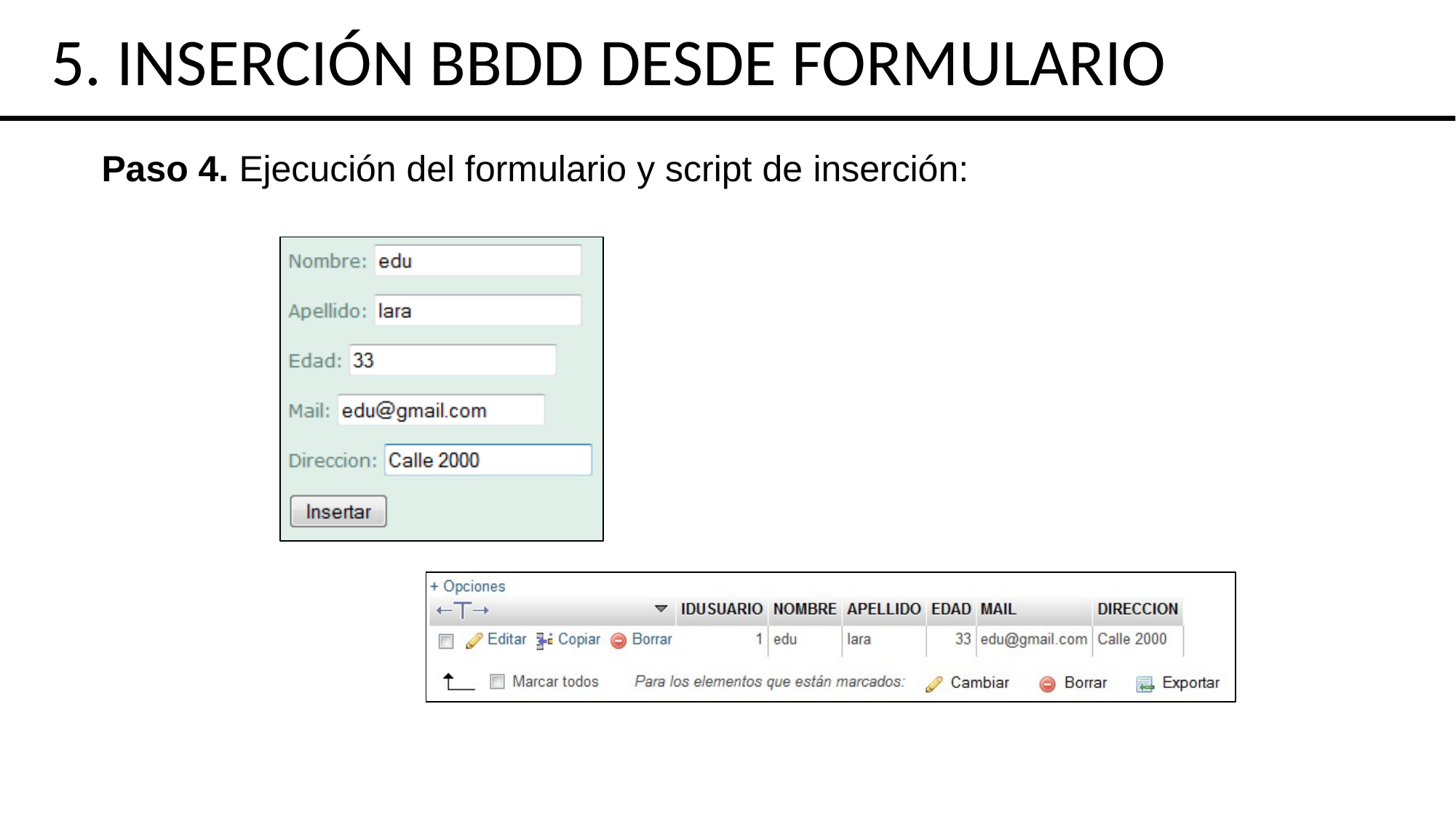

5. INSERCIÓN BBDD DESDE FORMULARIO
Paso 4. Ejecución del formulario y script de inserción: